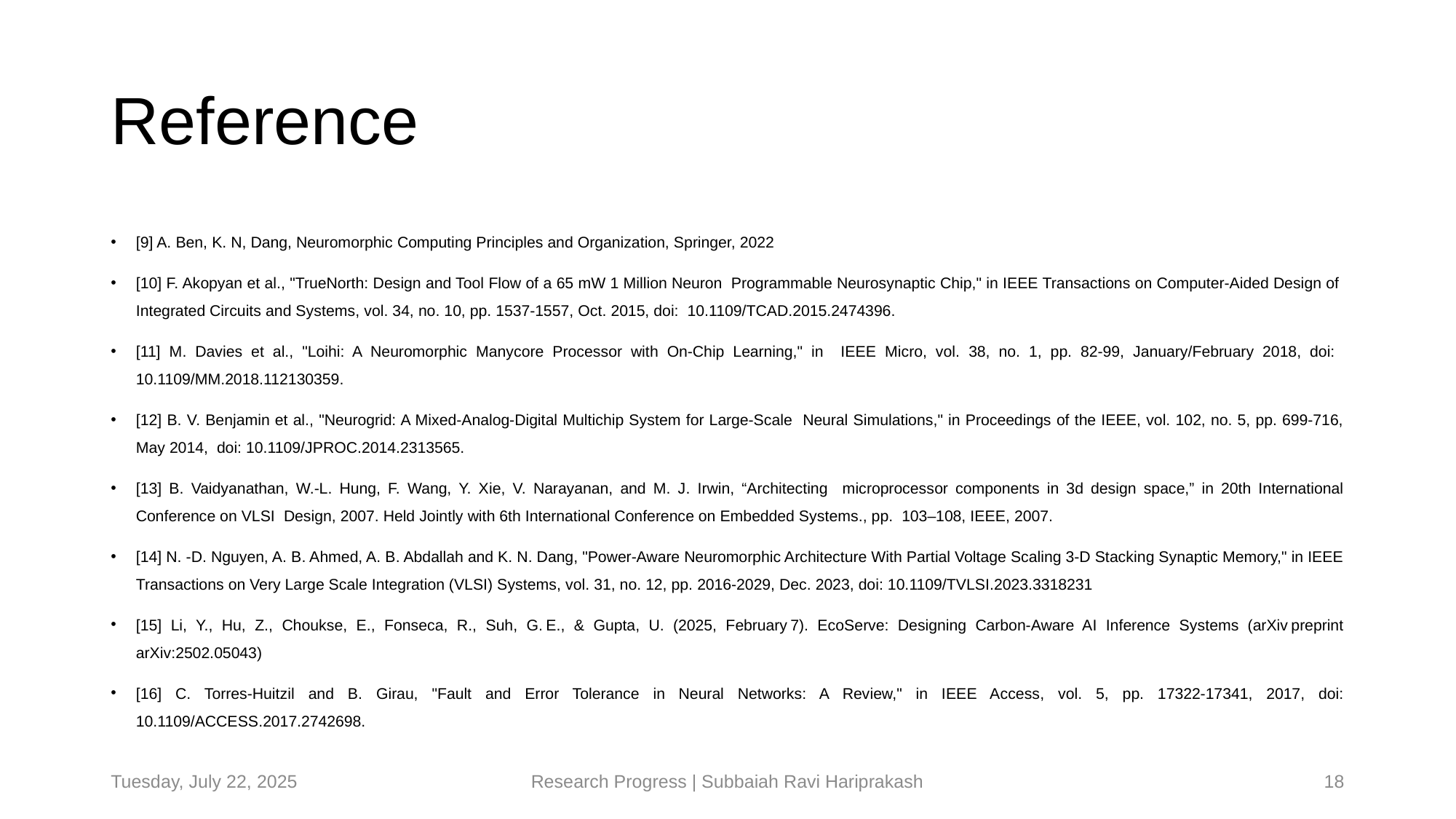

# Reference
[9] A. Ben, K. N, Dang, Neuromorphic Computing Principles and Organization, Springer, 2022
[10] F. Akopyan et al., "TrueNorth: Design and Tool Flow of a 65 mW 1 Million Neuron  Programmable Neurosynaptic Chip," in IEEE Transactions on Computer-Aided Design of  Integrated Circuits and Systems, vol. 34, no. 10, pp. 1537-1557, Oct. 2015, doi:  10.1109/TCAD.2015.2474396.
[11] M. Davies et al., "Loihi: A Neuromorphic Manycore Processor with On-Chip Learning," in  IEEE Micro, vol. 38, no. 1, pp. 82-99, January/February 2018, doi:  10.1109/MM.2018.112130359.
[12] B. V. Benjamin et al., "Neurogrid: A Mixed-Analog-Digital Multichip System for Large-Scale  Neural Simulations," in Proceedings of the IEEE, vol. 102, no. 5, pp. 699-716, May 2014,  doi: 10.1109/JPROC.2014.2313565.
[13] B. Vaidyanathan, W.-L. Hung, F. Wang, Y. Xie, V. Narayanan, and M. J. Irwin, “Architecting  microprocessor components in 3d design space,” in 20th International Conference on VLSI  Design, 2007. Held Jointly with 6th International Conference on Embedded Systems., pp.  103–108, IEEE, 2007.
[14] N. -D. Nguyen, A. B. Ahmed, A. B. Abdallah and K. N. Dang, "Power-Aware Neuromorphic Architecture With Partial Voltage Scaling 3-D Stacking Synaptic Memory," in IEEE Transactions on Very Large Scale Integration (VLSI) Systems, vol. 31, no. 12, pp. 2016-2029, Dec. 2023, doi: 10.1109/TVLSI.2023.3318231
[15] Li, Y., Hu, Z., Choukse, E., Fonseca, R., Suh, G. E., & Gupta, U. (2025, February 7). EcoServe: Designing Carbon-Aware AI Inference Systems (arXiv preprint arXiv:2502.05043)
[16] C. Torres-Huitzil and B. Girau, "Fault and Error Tolerance in Neural Networks: A Review," in IEEE Access, vol. 5, pp. 17322-17341, 2017, doi: 10.1109/ACCESS.2017.2742698.

Tuesday, July 22, 2025
Research Progress | Subbaiah Ravi Hariprakash
18